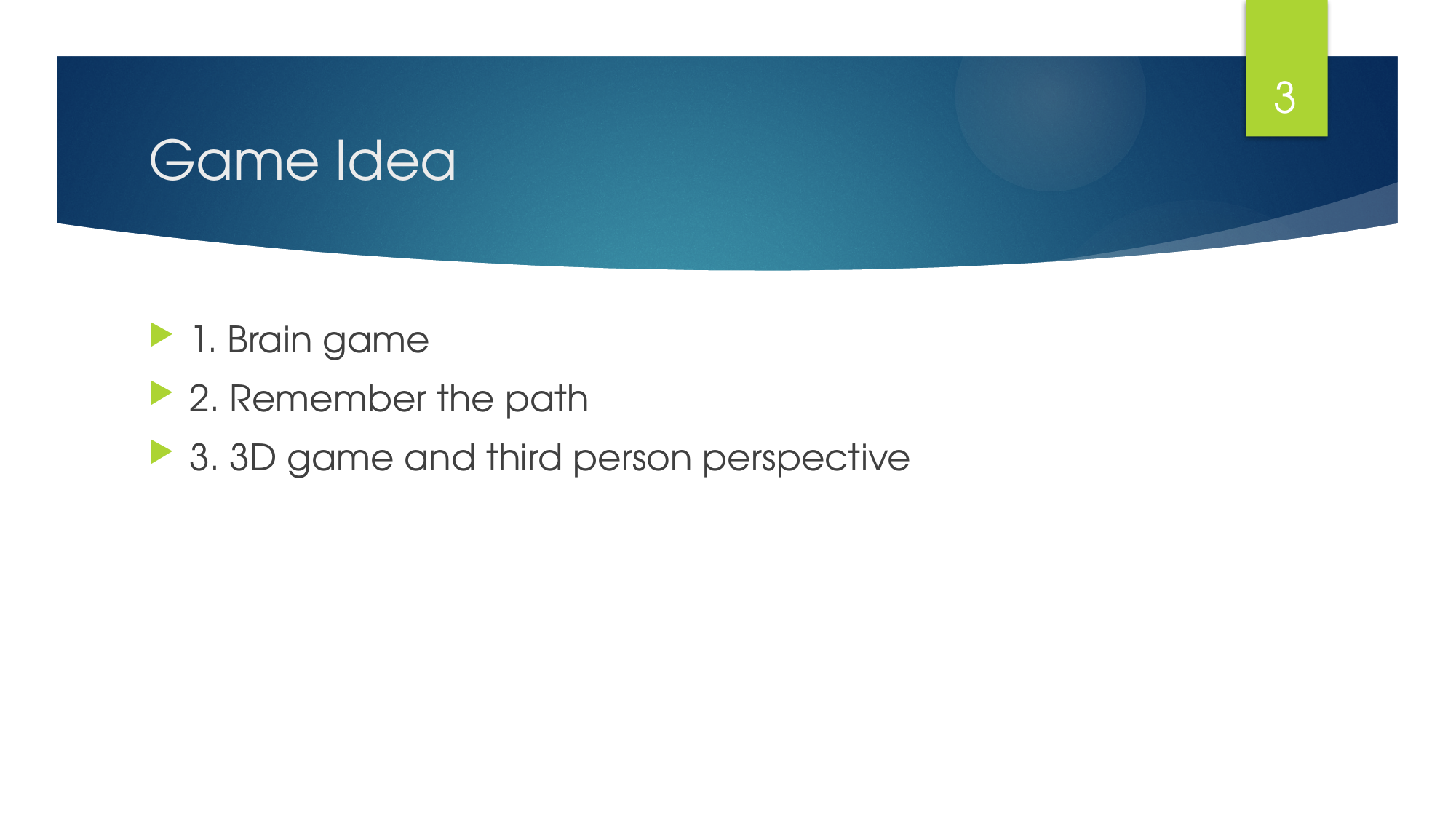

3
# Game Idea
1. Brain game
2. Remember the path
3. 3D game and third person perspective